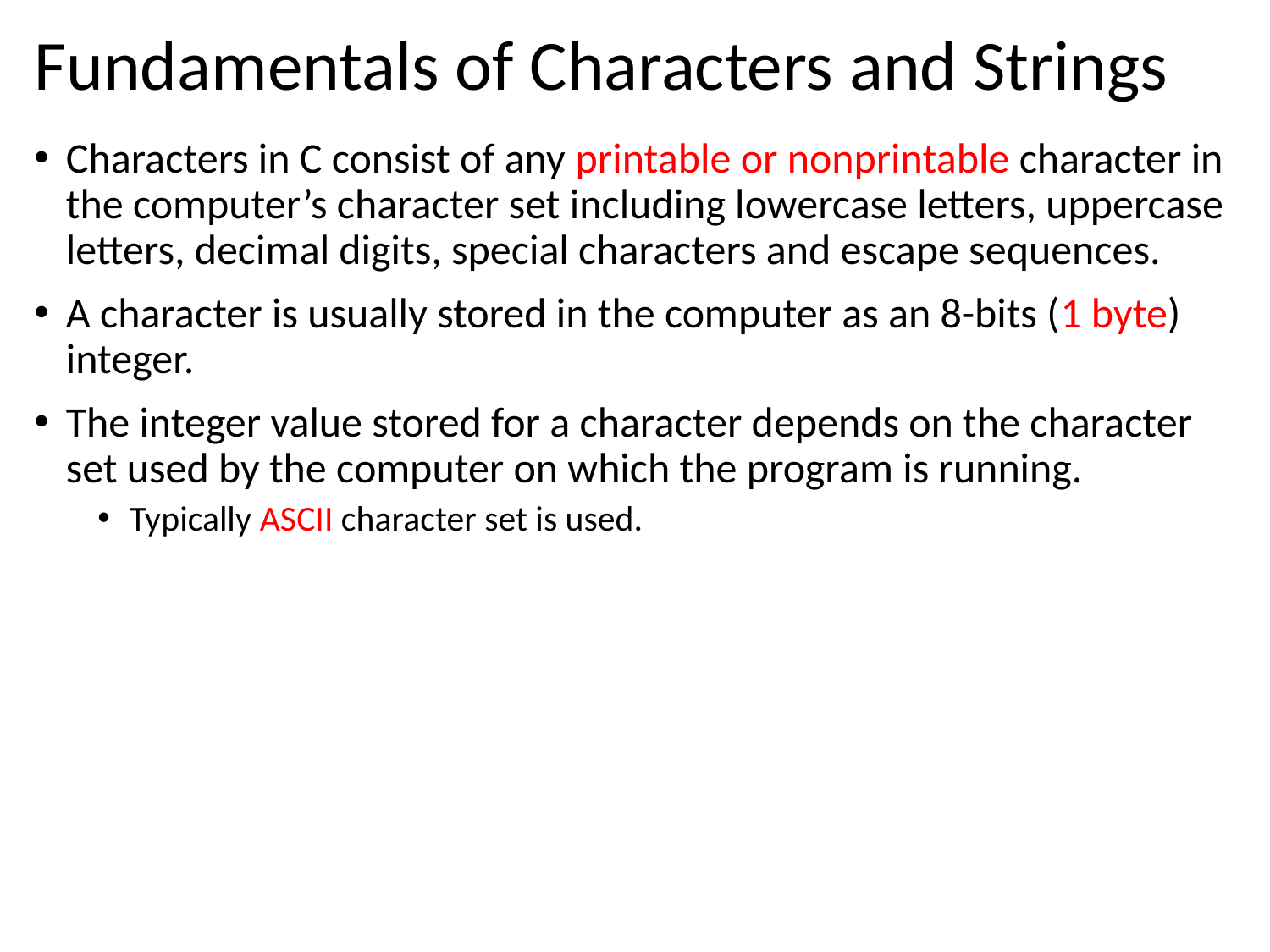

# Fundamentals of Characters and Strings
Characters in C consist of any printable or nonprintable character in the computer’s character set including lowercase letters, uppercase letters, decimal digits, special characters and escape sequences.
A character is usually stored in the computer as an 8-bits (1 byte) integer.
The integer value stored for a character depends on the character set used by the computer on which the program is running.
Typically ASCII character set is used.